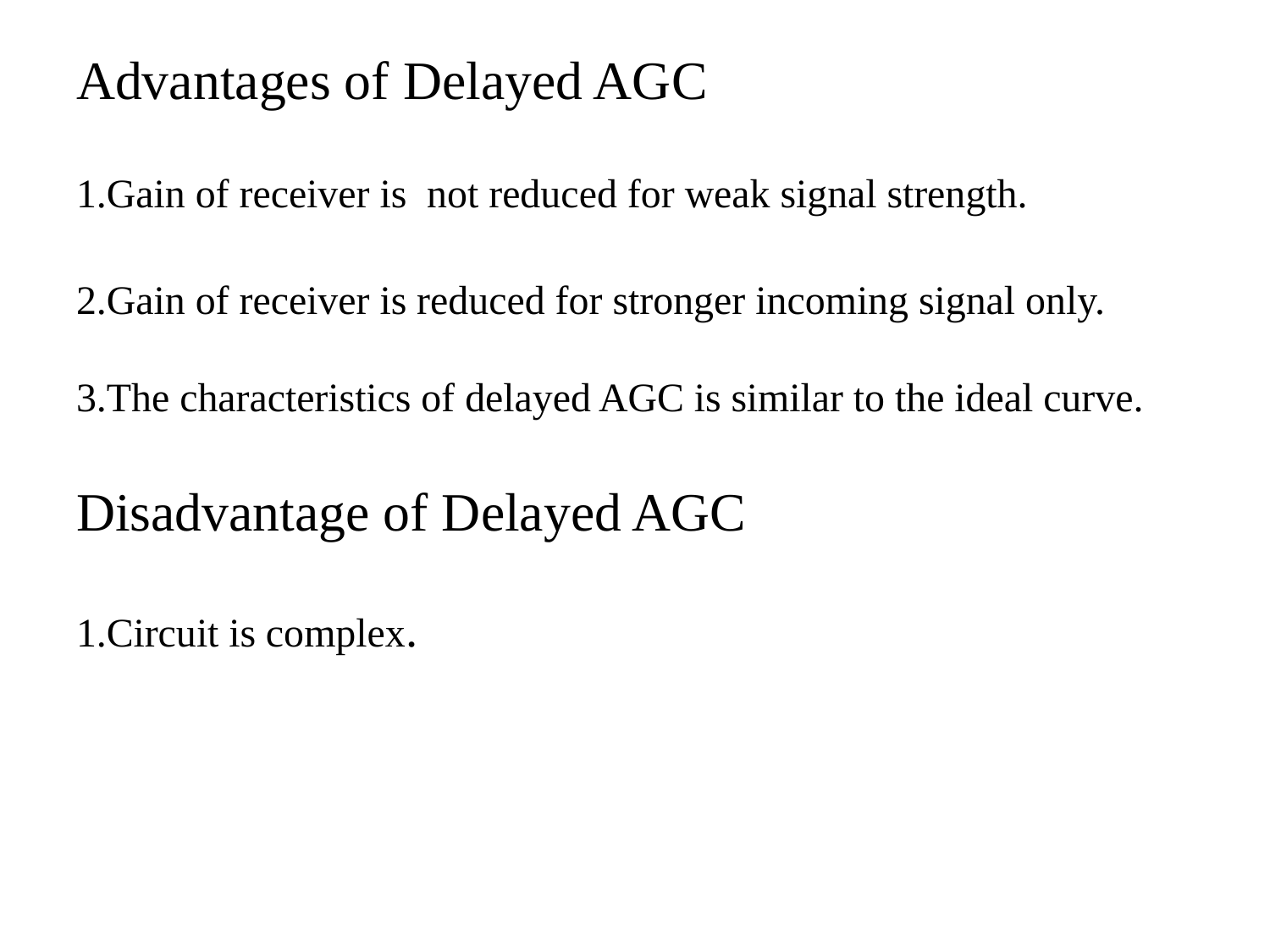

# Advantages of Delayed AGC 1.Gain of receiver is  not reduced for weak signal strength. 2.Gain of receiver is reduced for stronger incoming signal only. 3.The characteristics of delayed AGC is similar to the ideal curve. Disadvantage of Delayed AGC 1.Circuit is complex.